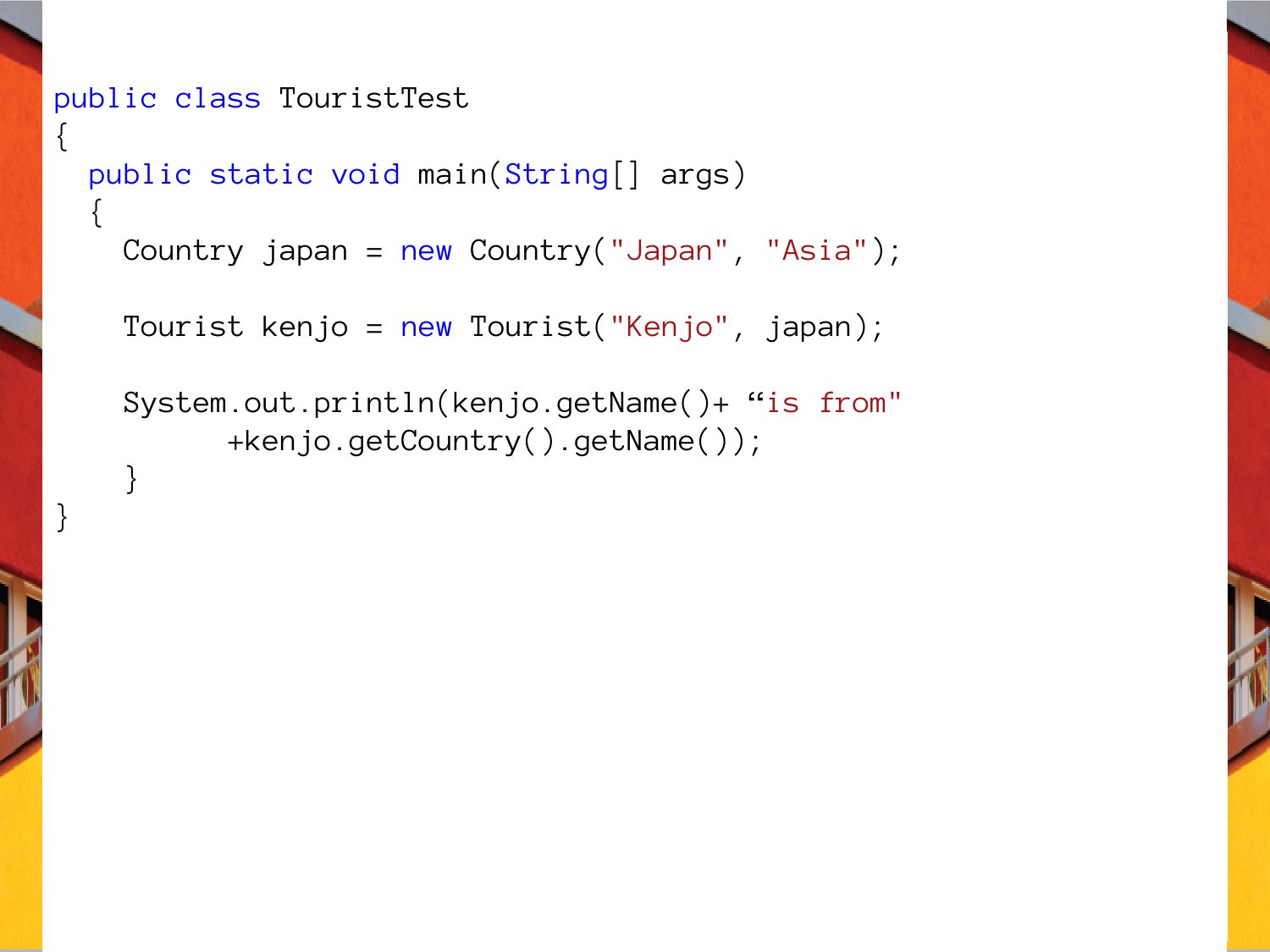

public class TouristTest
{
  public static void main(String[] args)
  {
    Country japan = new Country("Japan", "Asia");

    Tourist kenjo = new Tourist("Kenjo", japan);

    System.out.println(kenjo.getName()+ “is from"
          +kenjo.getCountry().getName());
    }
}
C# Programming: From Problem Analysis to Program Design

5